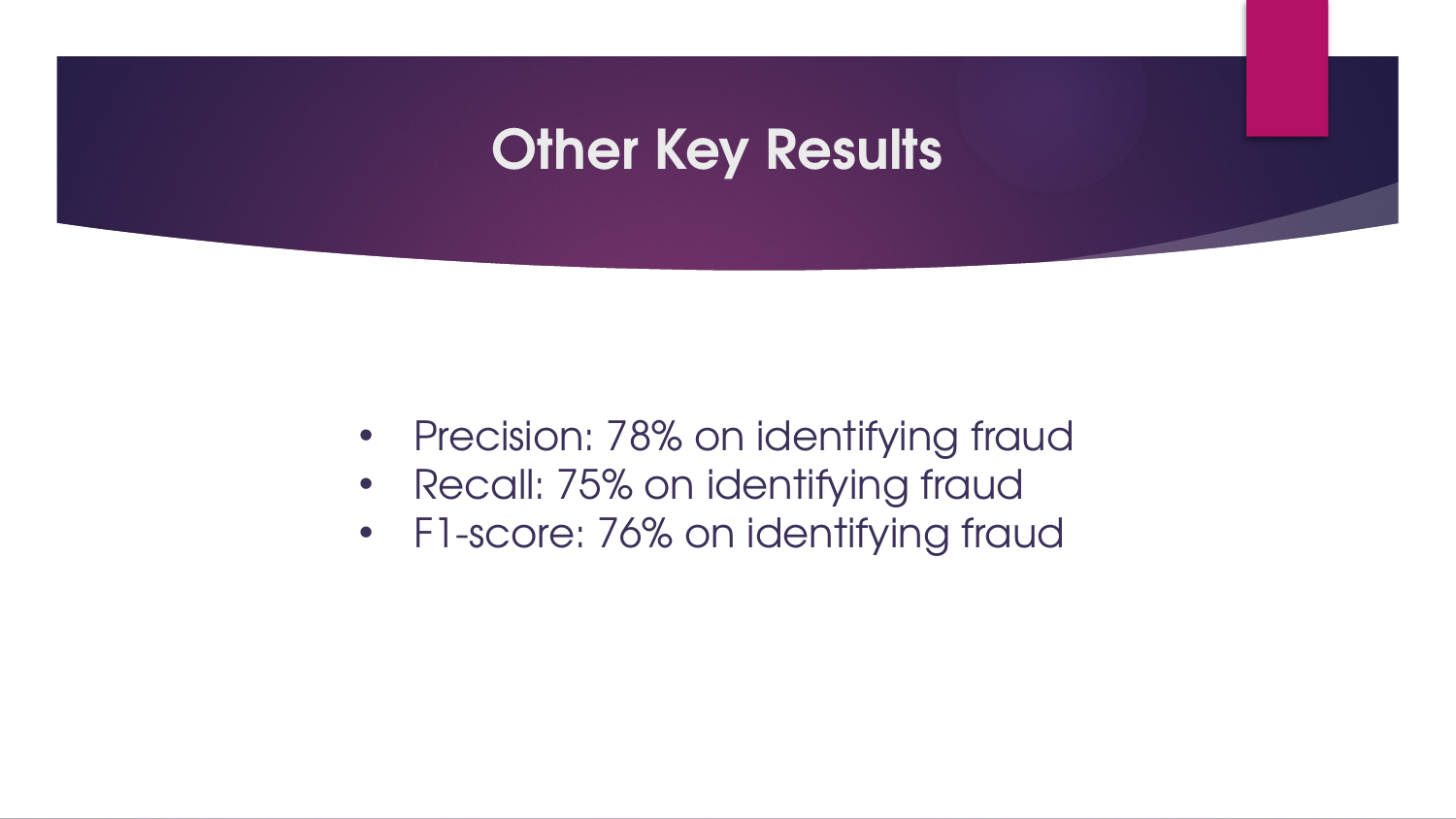

# Other Key Results
Precision: 78% on identifying fraud
Recall: 75% on identifying fraud
F1-score: 76% on identifying fraud